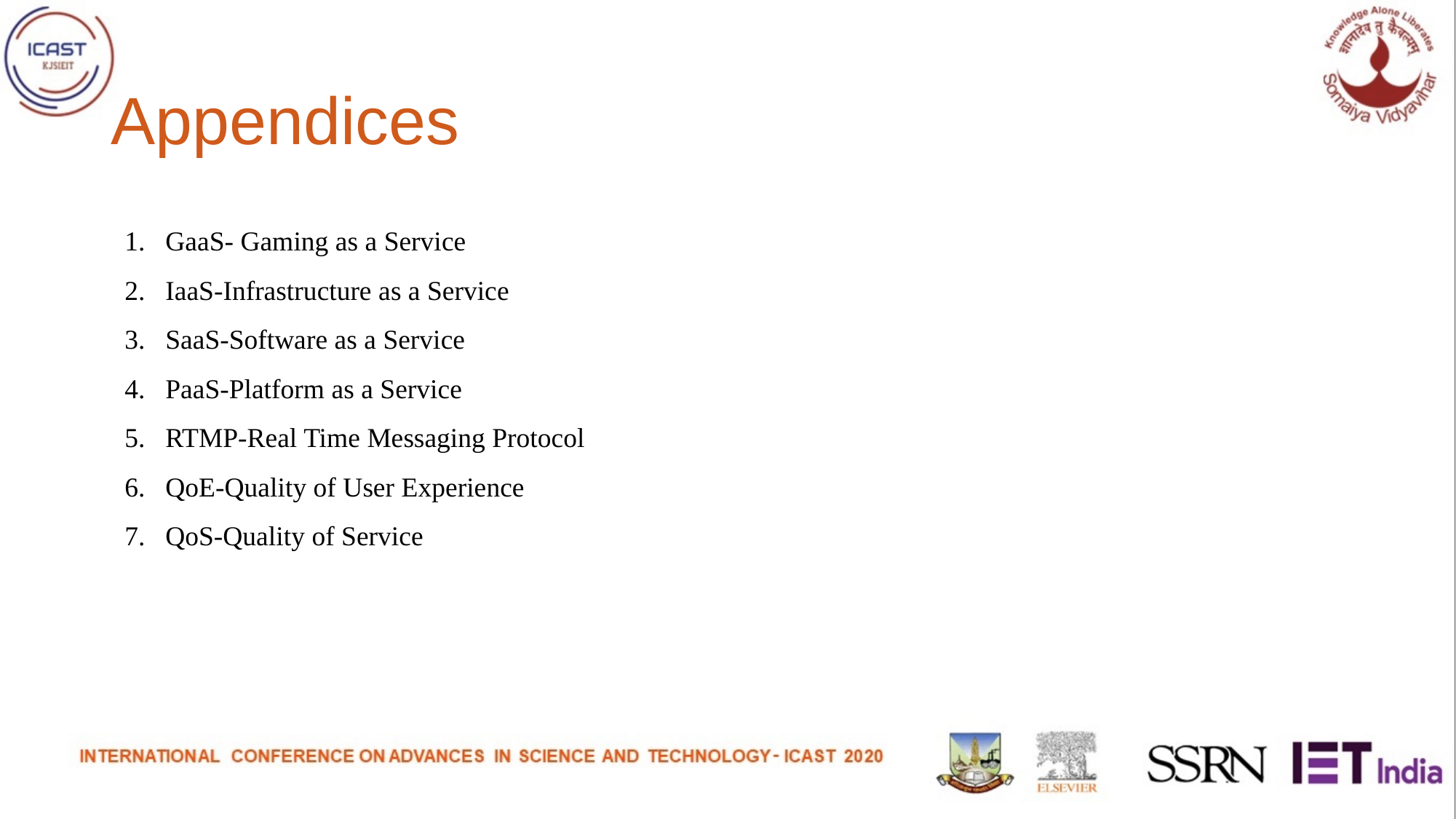

# Appendices
GaaS- Gaming as a Service
IaaS-Infrastructure as a Service
SaaS-Software as a Service
PaaS-Platform as a Service
RTMP-Real Time Messaging Protocol
QoE-Quality of User Experience
QoS-Quality of Service